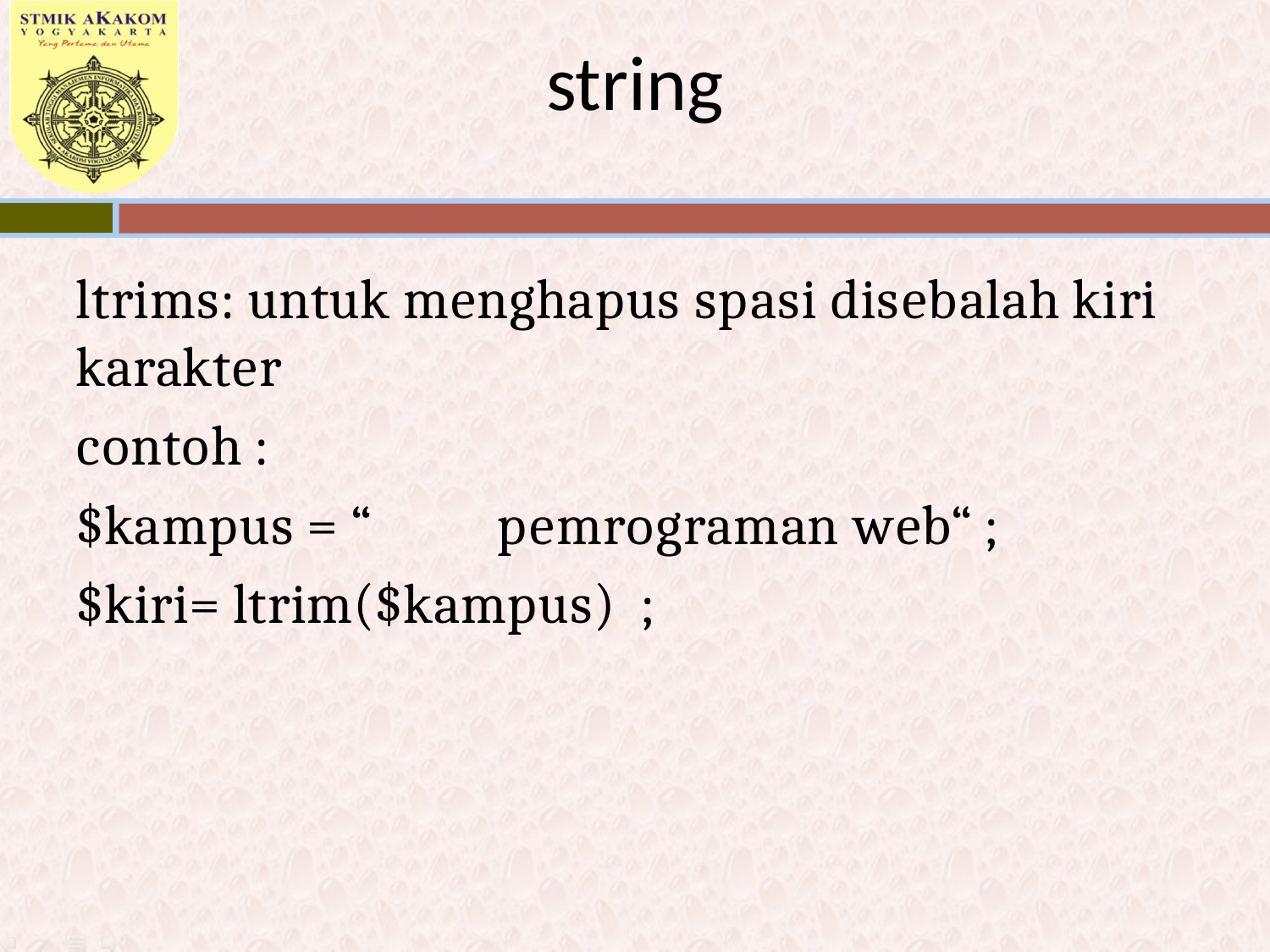

# string
ltrims: untuk menghapus spasi disebalah kiri karakter
contoh :
$kampus = “          pemrograman web“ ;
$kiri= ltrim($kampus)  ;